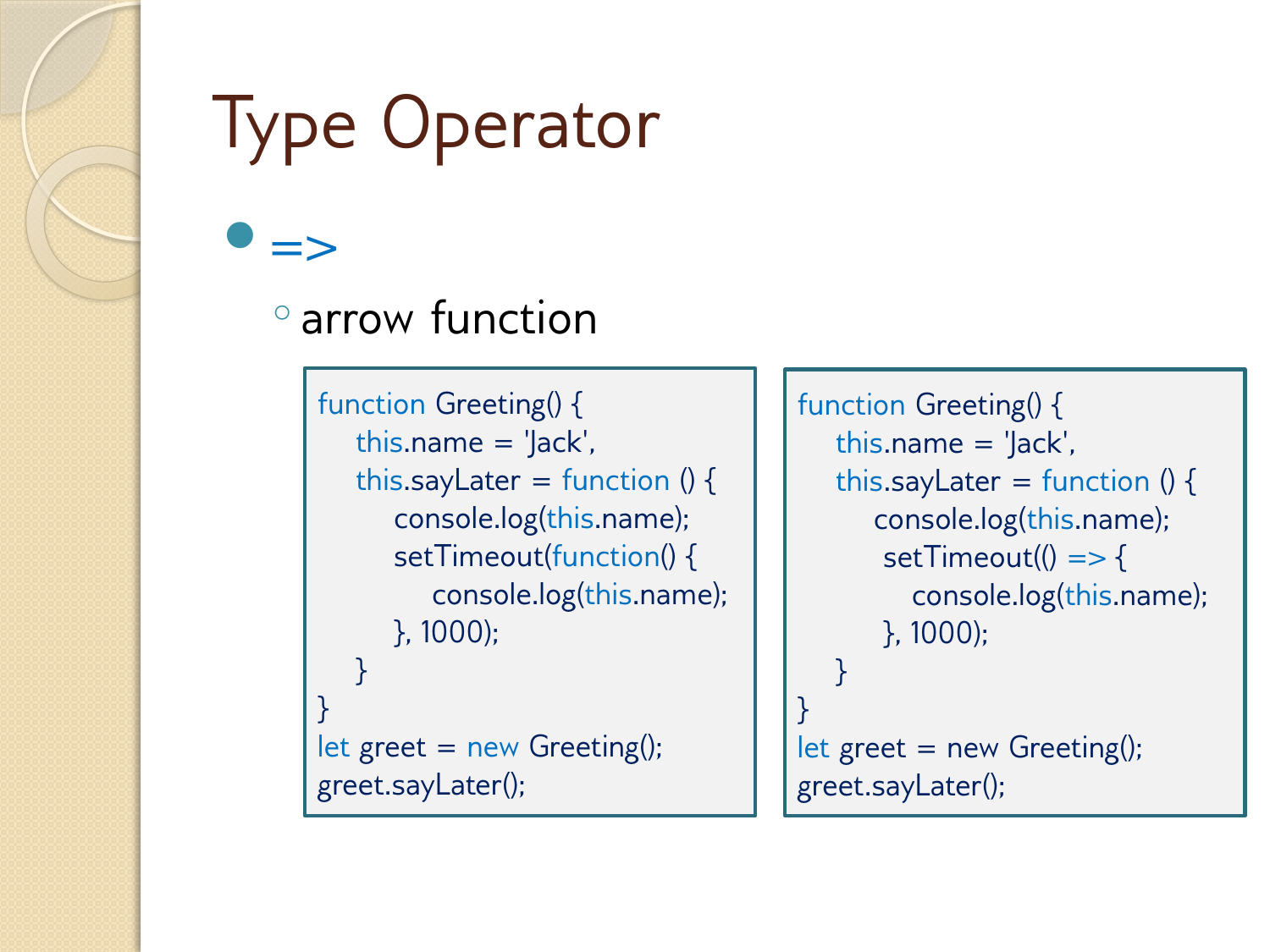

# Type Operator
=>
arrow function

function Greeting() {
    this.name = 'Jack',
    this.sayLater = function () {
        console.log(this.name);
        setTimeout(function() {
            console.log(this.name);
        }, 1000);
    }
}
let greet = new Greeting();
greet.sayLater();
function Greeting() {
    this.name = 'Jack',
    this.sayLater = function () {
        console.log(this.name);
         setTimeout(() => {
            console.log(this.name);
         }, 1000);
    }
}
let greet = new Greeting();
greet.sayLater();